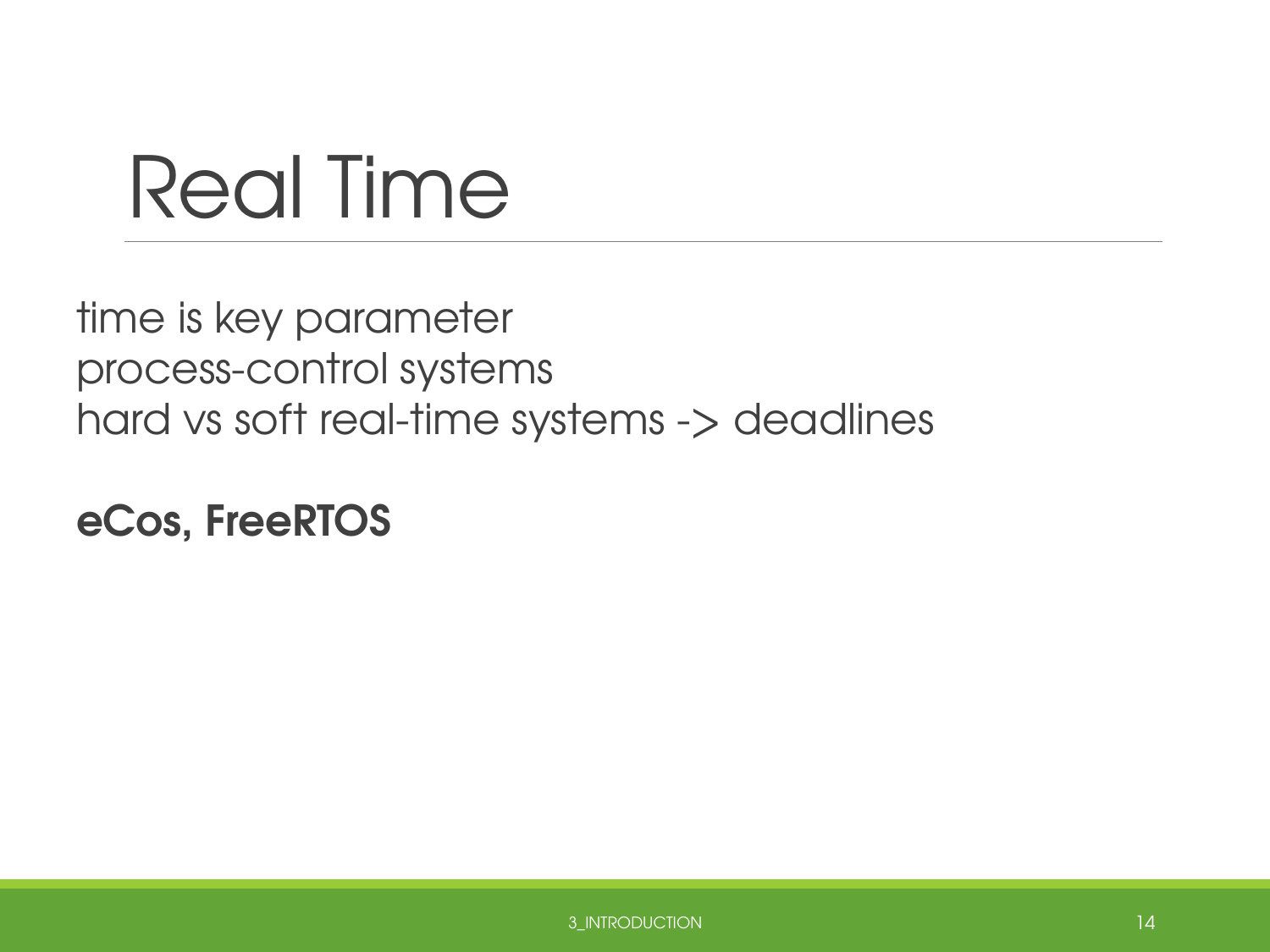

# Real Time

time is key parameter
process-control systems
hard vs soft real-time systems -> deadlines

eCos, FreeRTOS
3_Introduction
14